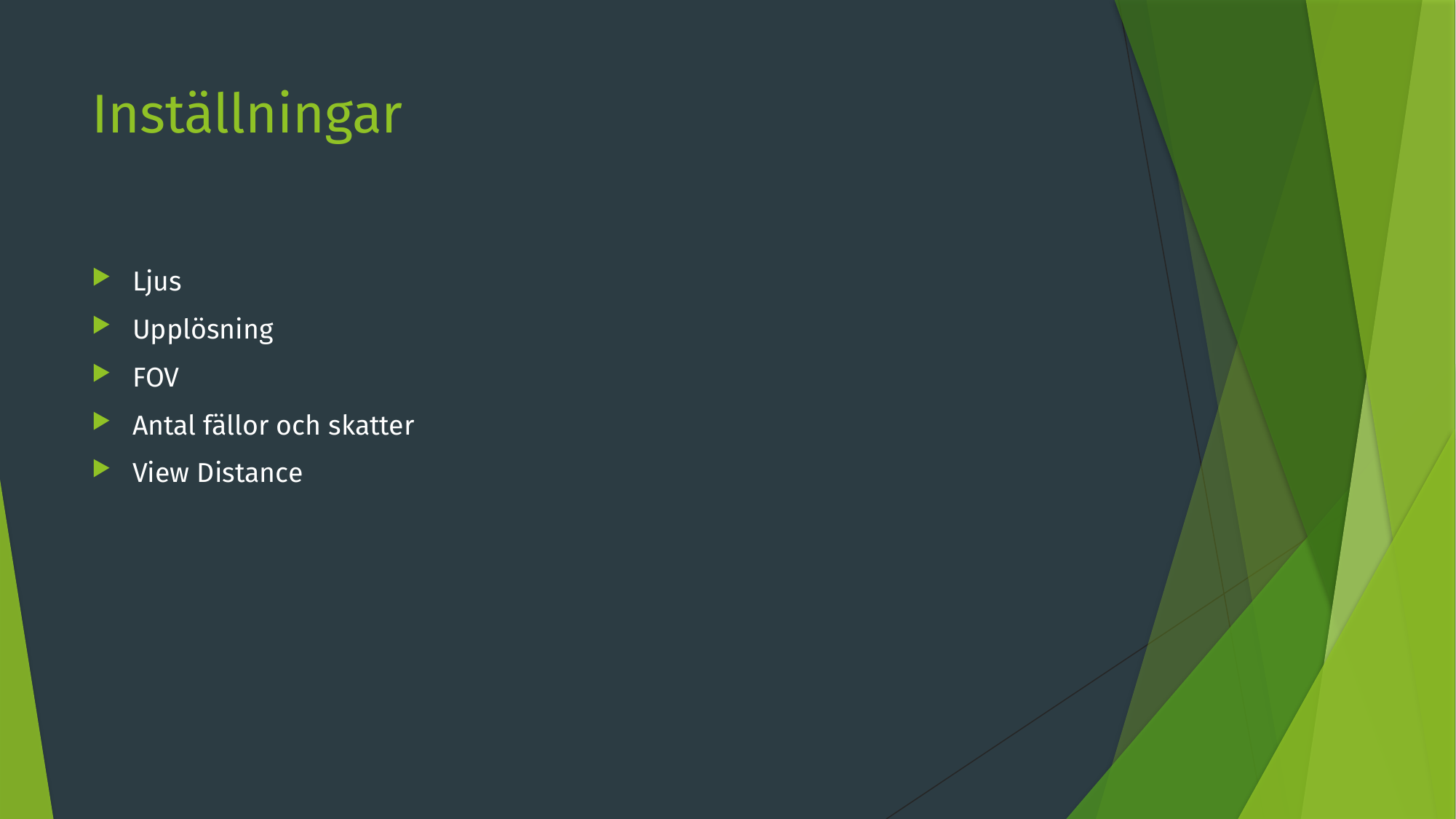

# Inställningar
Ljus
Upplösning
FOV
Antal fällor och skatter
View Distance